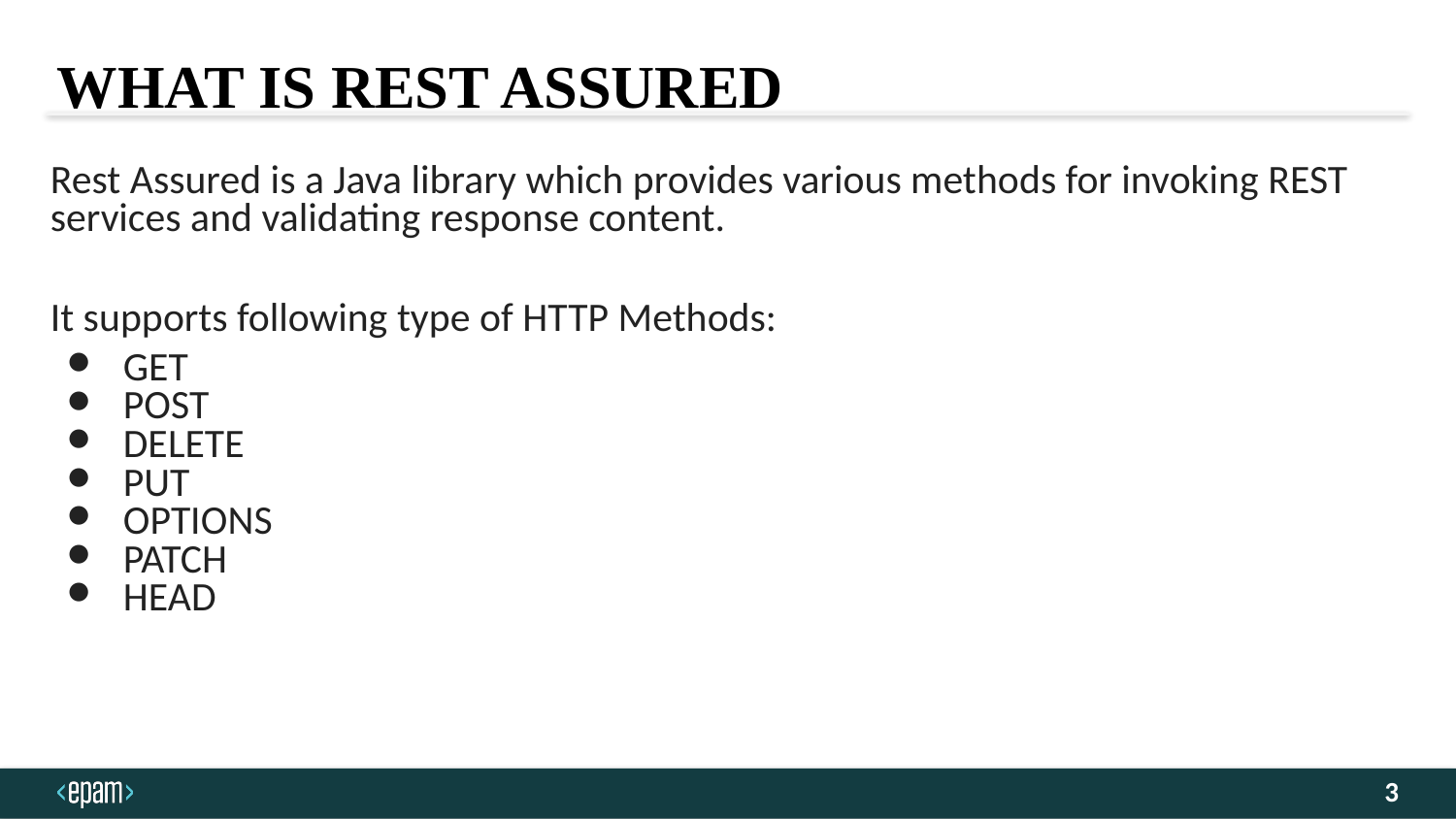

WHAT IS REST ASSURED

Rest Assured is a Java library which provides various methods for invoking REST services and validating response content.

It supports following type of HTTP Methods:
GET
POST
DELETE
PUT
OPTIONS
PATCH
HEAD
3